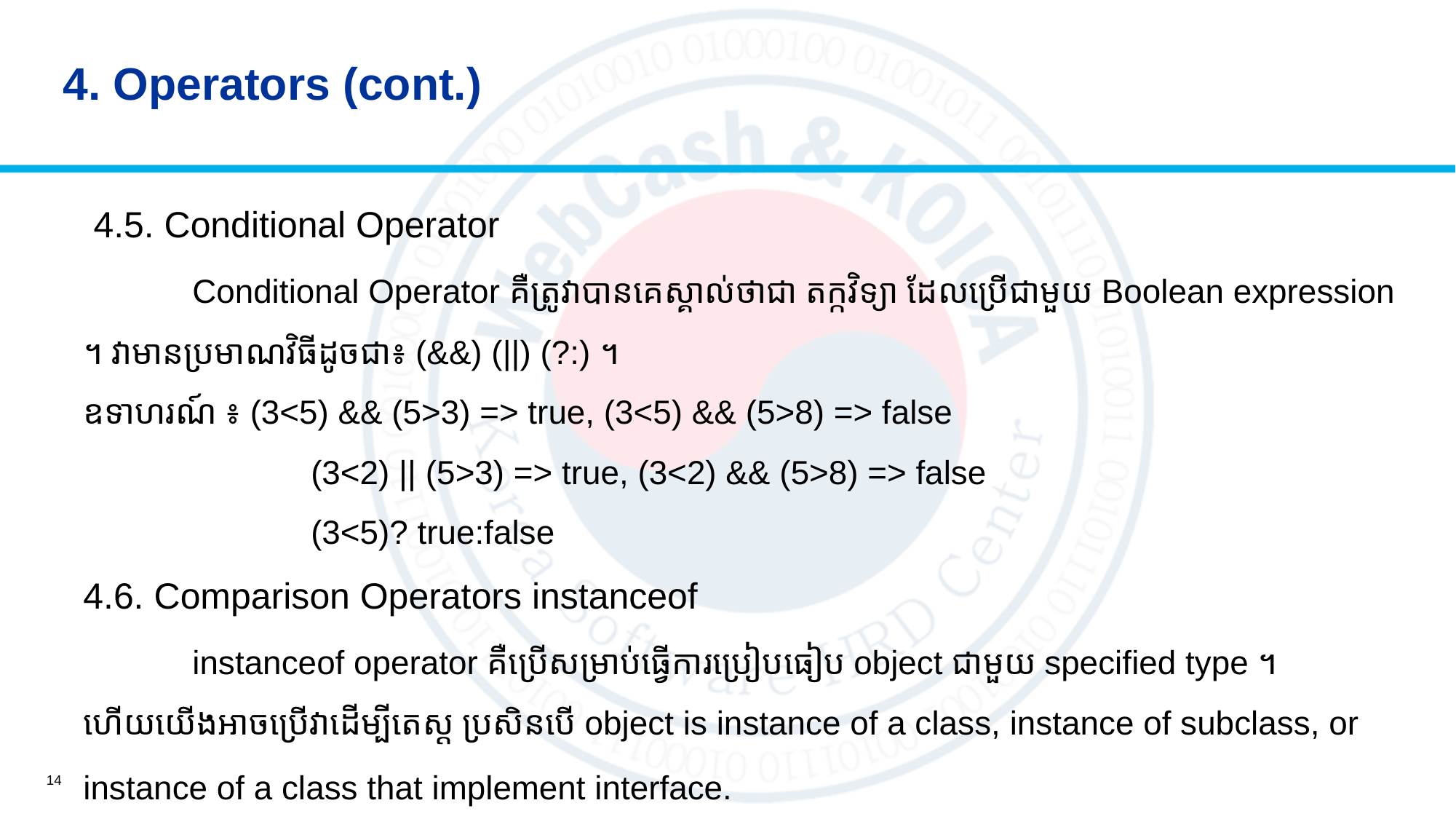

# 4. Operators (cont.)
 4.5. Conditional Operator
	Conditional Operator គឺត្រូវាបានគេស្គាល់ថាជា តក្កវិទ្យា ដែលប្រើជាមួយ Boolean expression ។ វាមានប្រមាណវិធីដូចជា៖ (&&​)​ (||) (?:) ។
ឧទាហរណ៍ ៖ (3<5) &&​ (5>3) => true, (3<5) &&​ (5>8) => false
		 (3<2) ||​ (5>3) => true, (3<2) &&​ (5>8) => false
		 (3<5)? true:false
4.6. Comparison Operators instanceof
	instanceof operator គឺប្រើសម្រាប់ធ្វើការប្រៀបធៀប object ជាមួយ specified type ។
ហើយយើងអាចប្រើវាដើម្បីតេស្ដ ប្រសិនបើ object is instance of a class, instance of subclass, or instance of a class that implement interface.
14